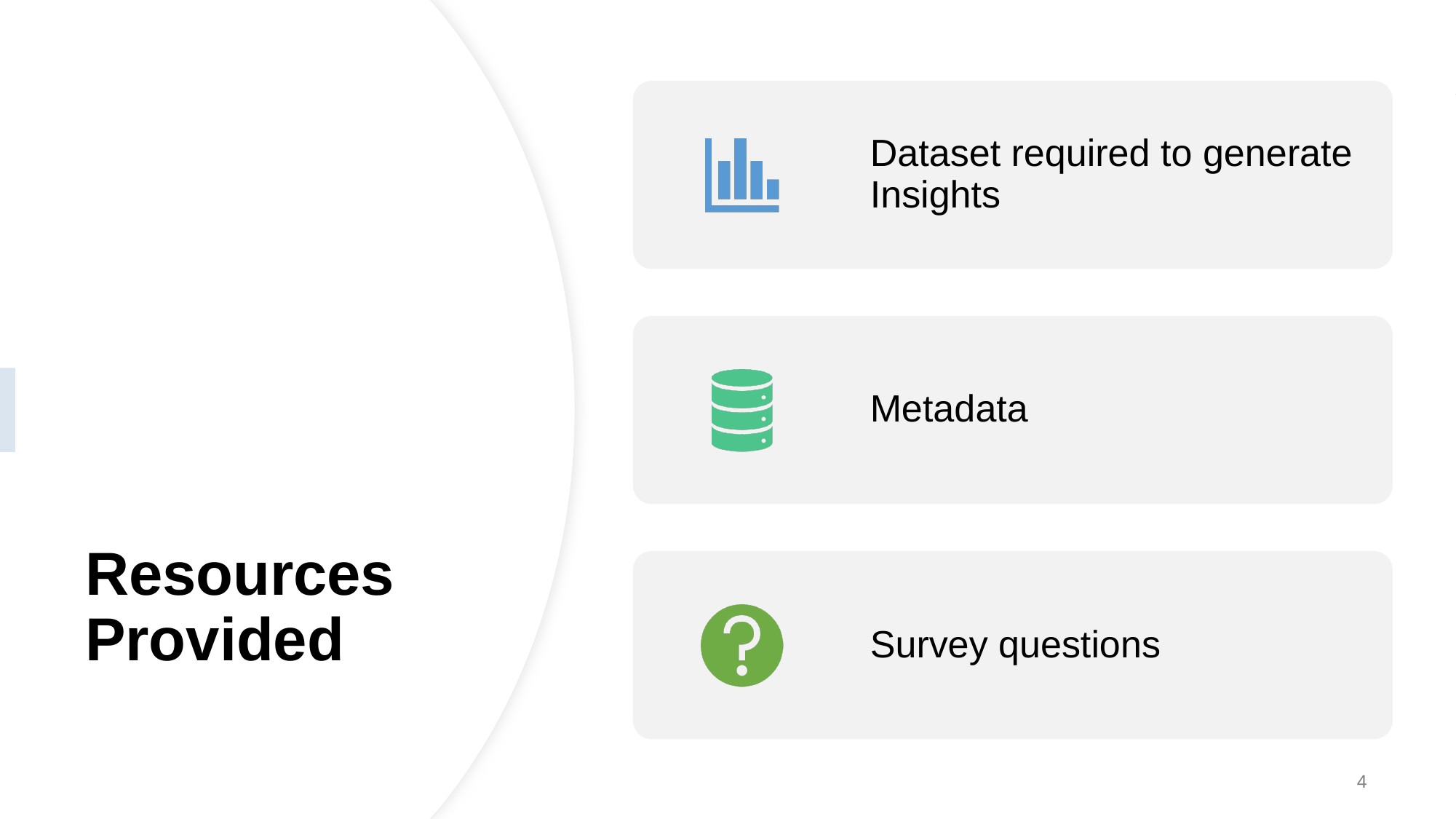

Dataset required to generate Insights
Metadata
Survey questions
# Resources Provided

4